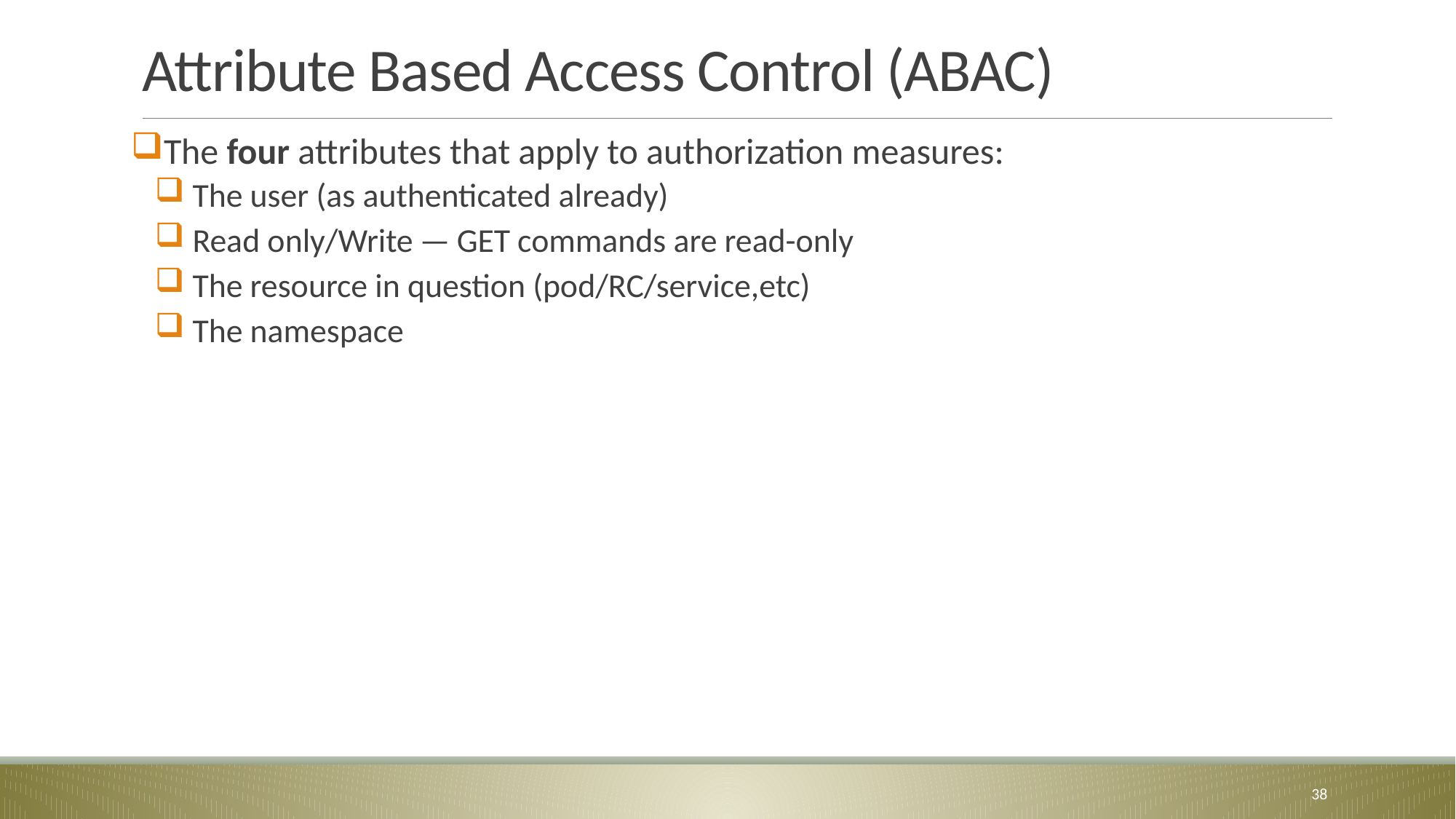

# Attribute Based Access Control (ABAC)
The four attributes that apply to authorization measures:
 The user (as authenticated already)
 Read only/Write — GET commands are read-only
 The resource in question (pod/RC/service,etc)
 The namespace

38